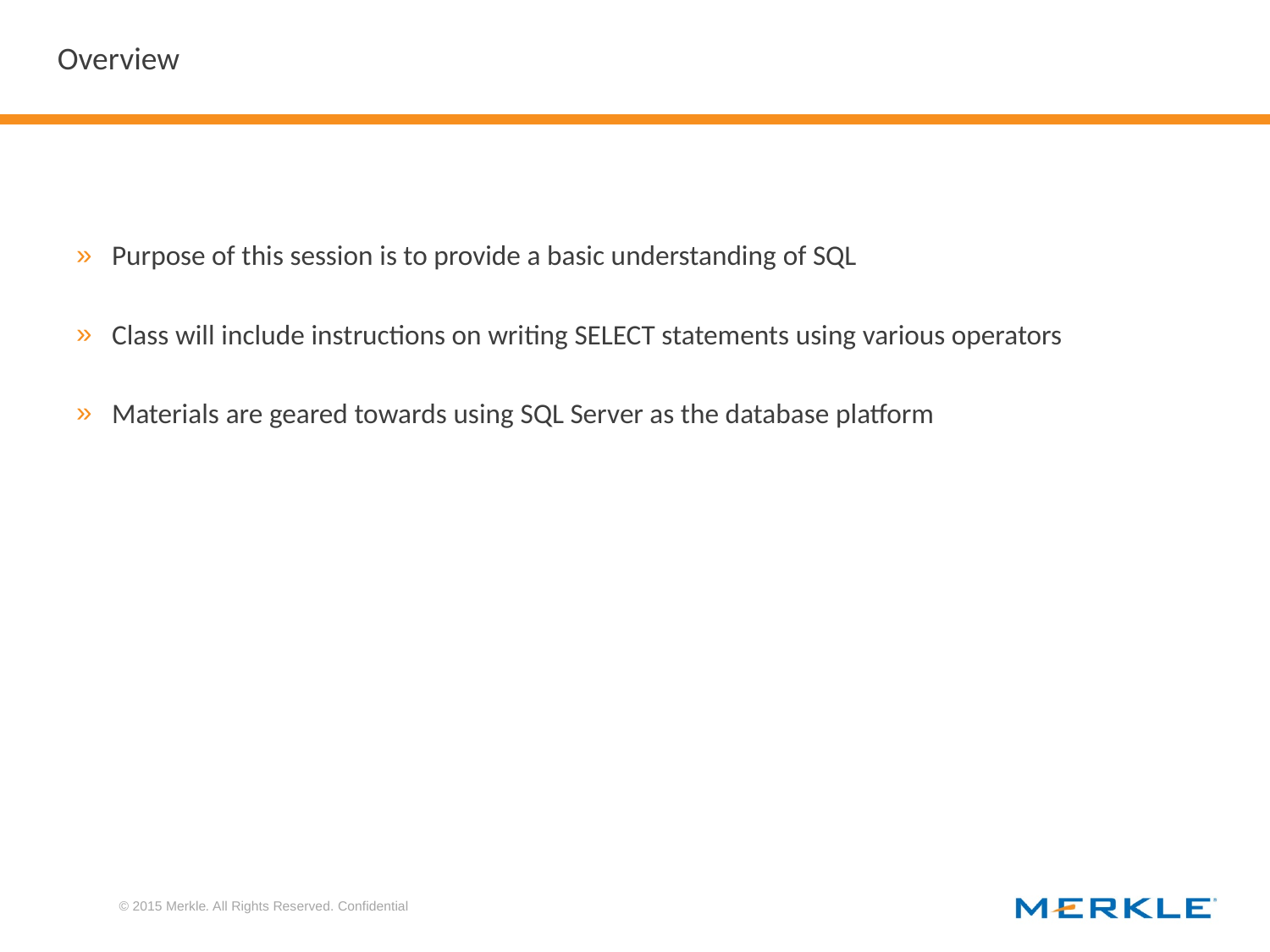

# Overview
Purpose of this session is to provide a basic understanding of SQL

Class will include instructions on writing SELECT statements using various operators

Materials are geared towards using SQL Server as the database platform